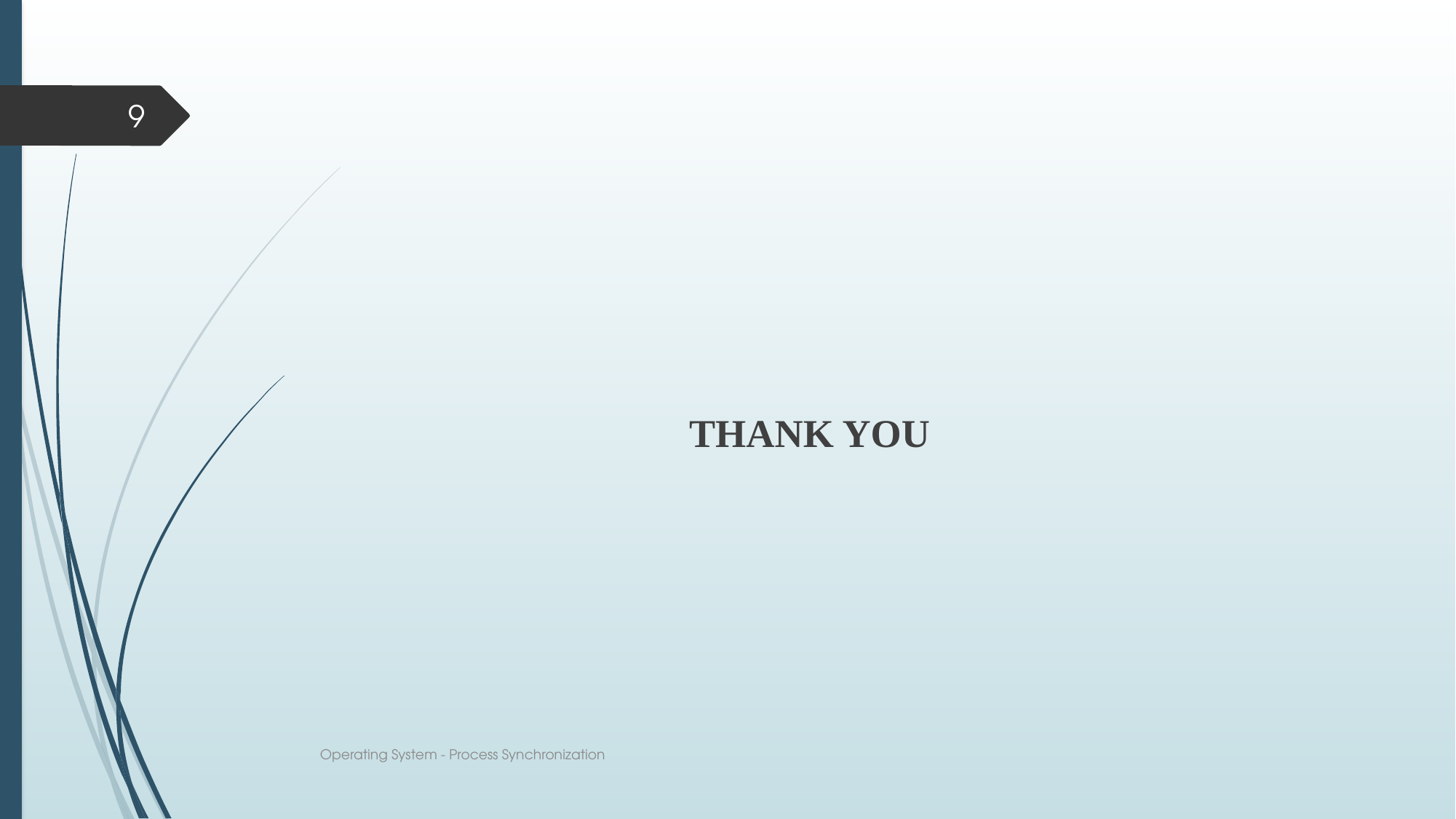

#
9

THANK YOU

Operating System - Process Synchronization